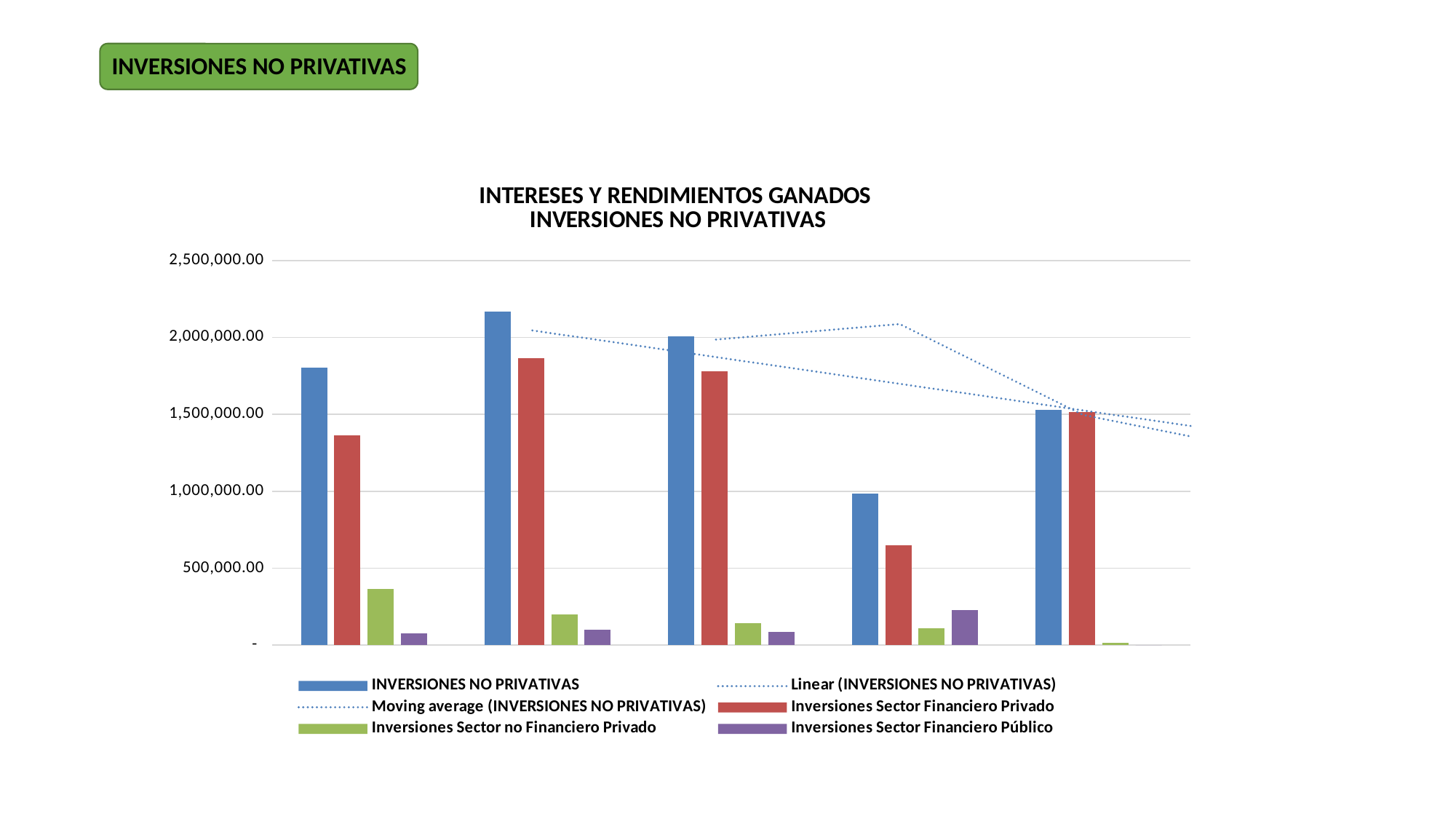

INVERSIONES NO PRIVATIVAS

### Chart: INTERESES Y RENDIMIENTOS GANADOS
INVERSIONES NO PRIVATIVAS

| Category | INVERSIONES NO PRIVATIVAS | Inversiones Sector Financiero Privado | Inversiones Sector no Financiero Privado | Inversiones Sector Financiero Público |
|---|---|---|---|---|
| 41974 | 1805492.6399999997 | 1364193.88 | 365720.36 | 75578.4 |
| 42339 | 2167083.1199999996 | 1866767.3299999996 | 198635.41999999993 | 101680.37000000002 |
| 42705 | 2007721.43 | 1781204.05 | 140045.92 | 86471.46 |
| 43070 | 983897.24 | 647698.12 | 109203.2 | 226995.92 |
| 43435 | 1530317.1099999999 | 1514283.92 | 16033.19 | 0.0 |